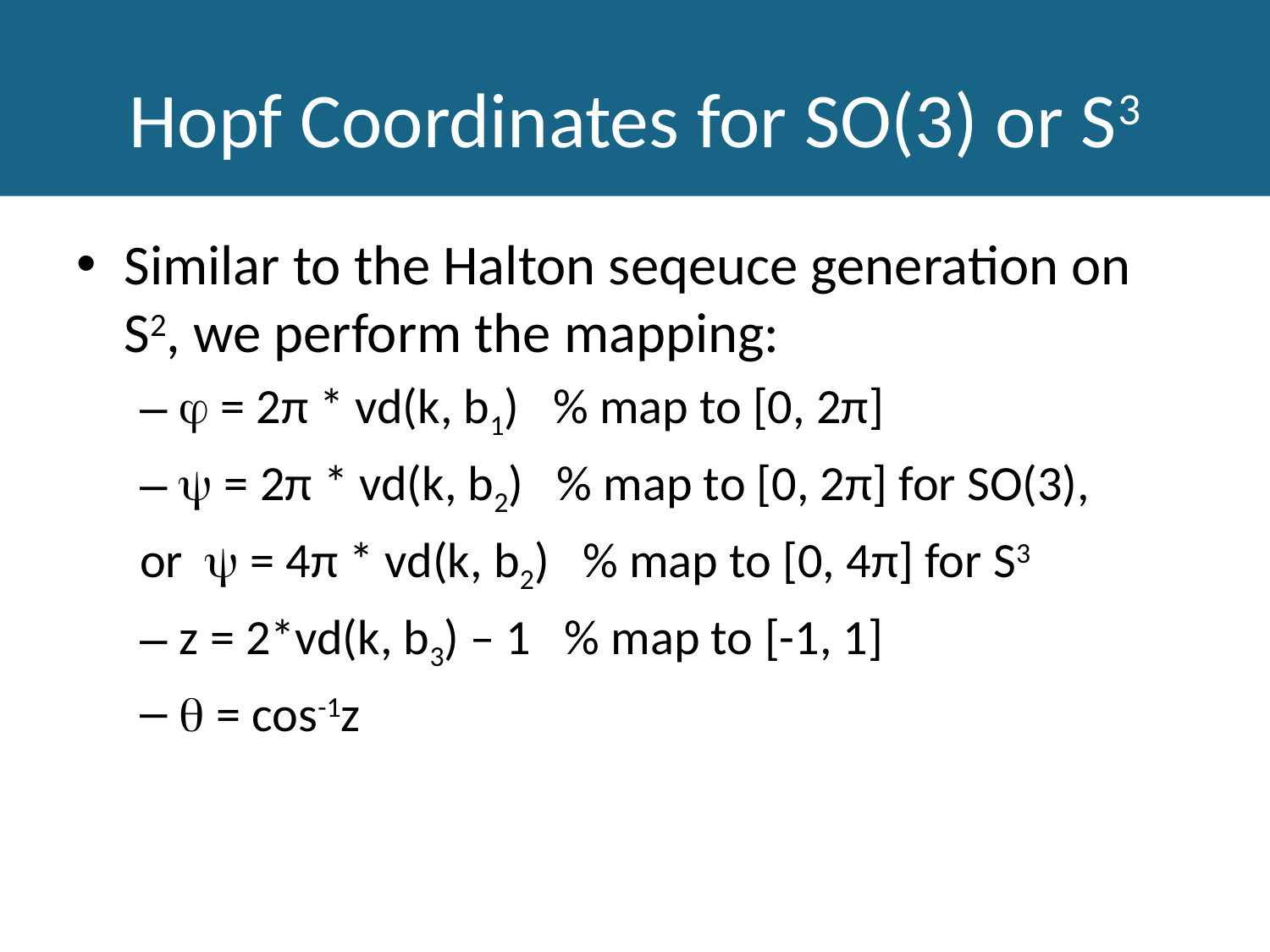

# Hopf Coordinates for SO(3) or S3
Similar to the Halton seqeuce generation on S2, we perform the mapping:
ϕ = 2π * vd(k, b1)   % map to [0, 2π]
ψ = 2π * vd(k, b2)   % map to [0, 2π] for SO(3),
or  ψ = 4π * vd(k, b2)   % map to [0, 4π] for S3
z = 2*vd(k, b3) – 1   % map to [-1, 1]
θ = cos-1z